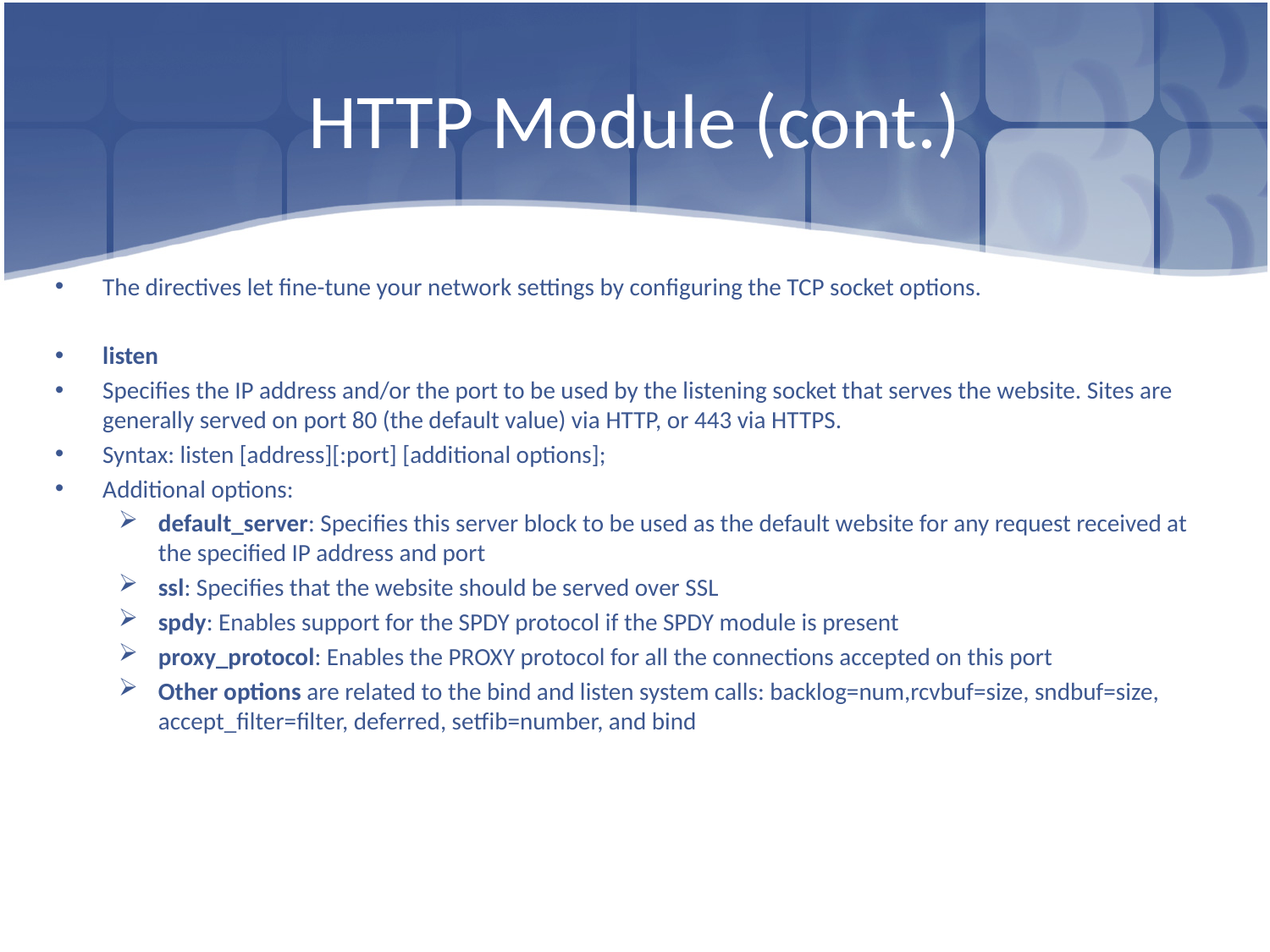

# HTTP Module (cont.)
The directives let fine-tune your network settings by configuring the TCP socket options.

listen
Specifies the IP address and/or the port to be used by the listening socket that serves the website. Sites are generally served on port 80 (the default value) via HTTP, or 443 via HTTPS.
Syntax: listen [address][:port] [additional options];
Additional options:
default_server: Specifies this server block to be used as the default website for any request received at the specified IP address and port
ssl: Specifies that the website should be served over SSL
spdy: Enables support for the SPDY protocol if the SPDY module is present
proxy_protocol: Enables the PROXY protocol for all the connections accepted on this port
Other options are related to the bind and listen system calls: backlog=num,rcvbuf=size, sndbuf=size, accept_filter=filter, deferred, setfib=number, and bind